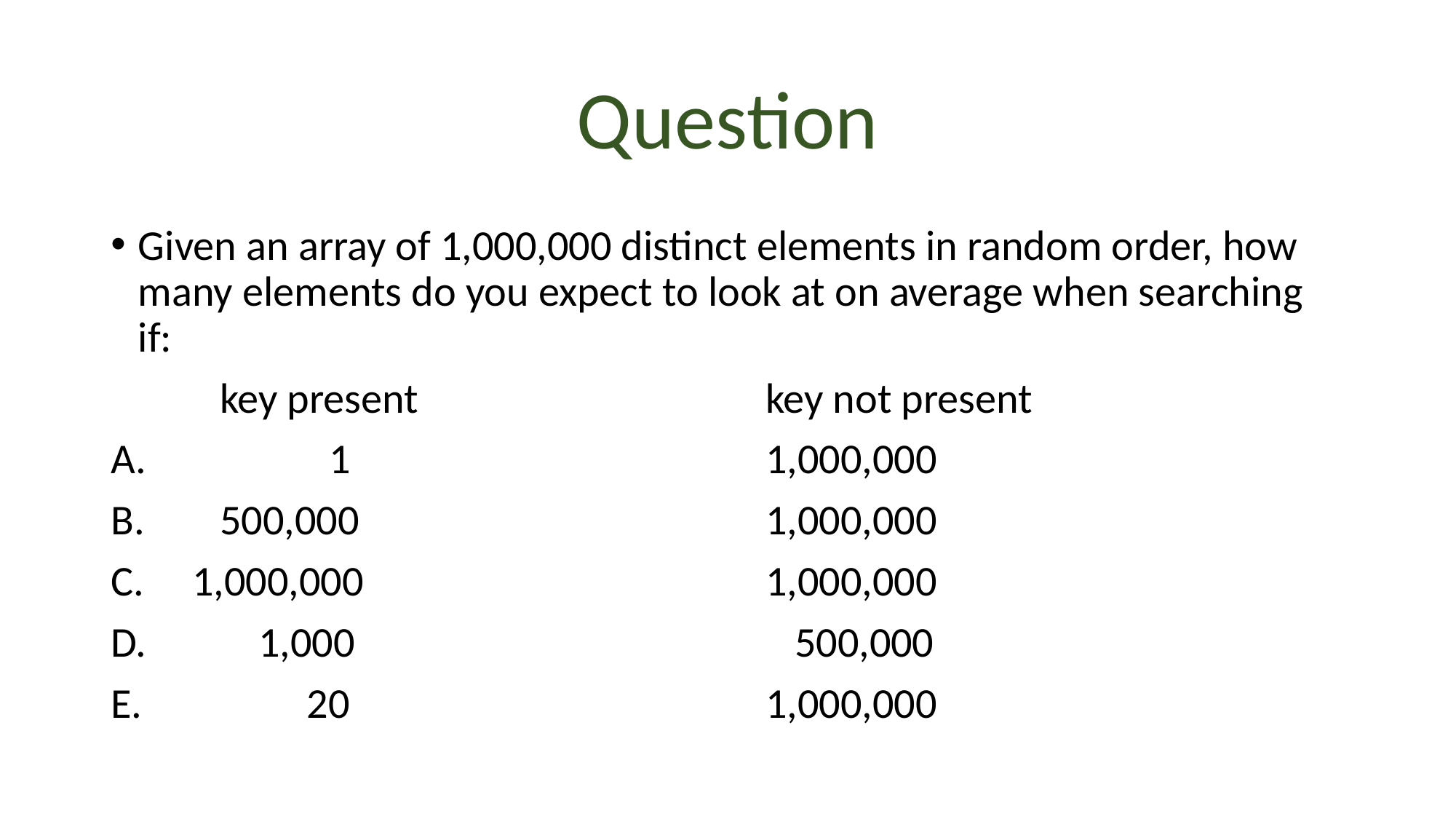

# Question
Given an array of 1,000,000 distinct elements in random order, how many elements do you expect to look at on average when searching if:
	key present				key not present
A.		1				1,000,000
B. 	500,000				1,000,000
C.     1,000,000				1,000,000
D. 	    1,000				   500,000
E. 	         20				1,000,000